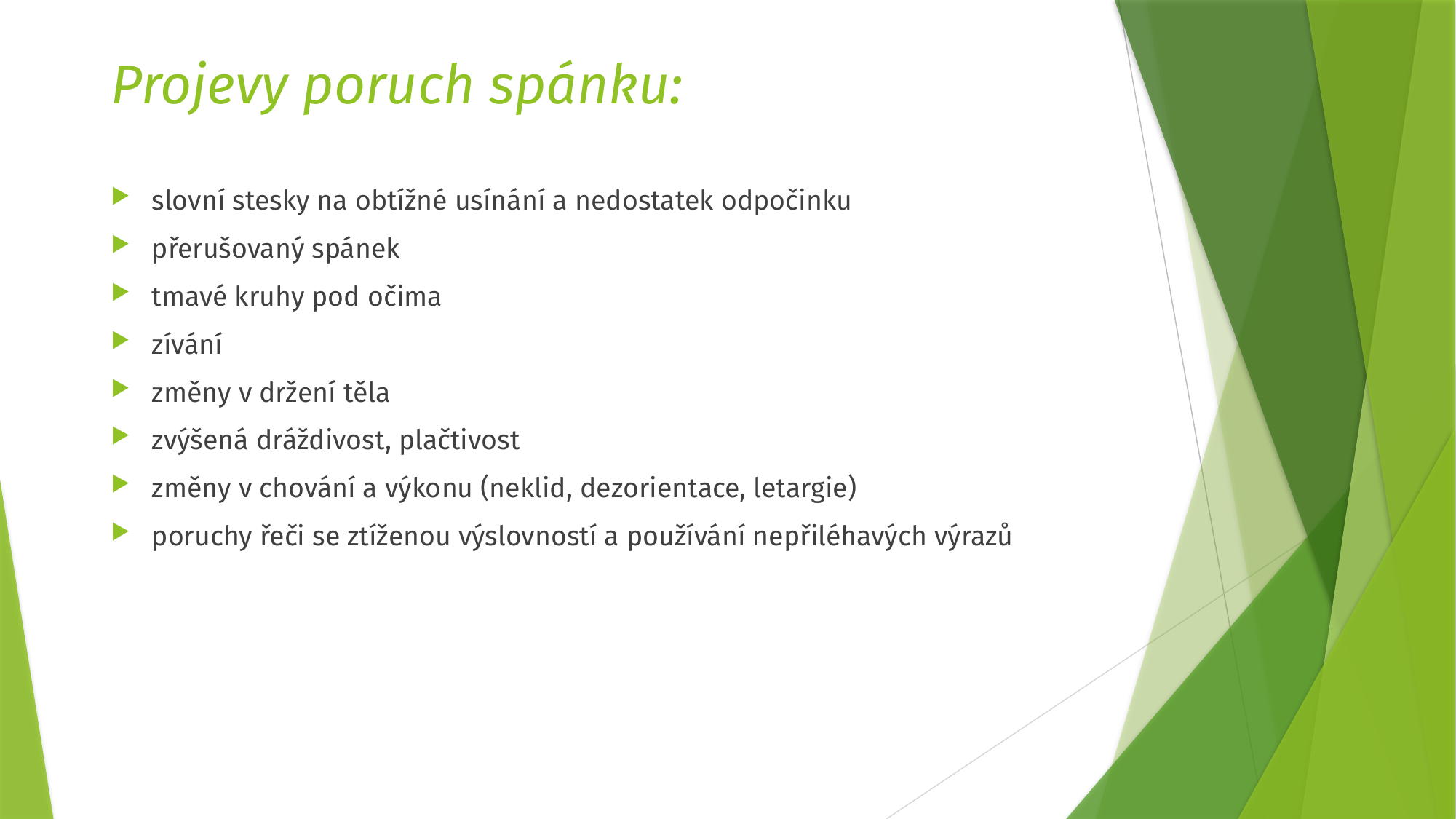

# Projevy poruch spánku:

slovní stesky na obtížné usínání a nedostatek odpočinku
přerušovaný spánek
tmavé kruhy pod očima
zívání
změny v držení těla
zvýšená dráždivost, plačtivost
změny v chování a výkonu (neklid, dezorientace, letargie)
poruchy řeči se ztíženou výslovností a používání nepřiléhavých výrazů